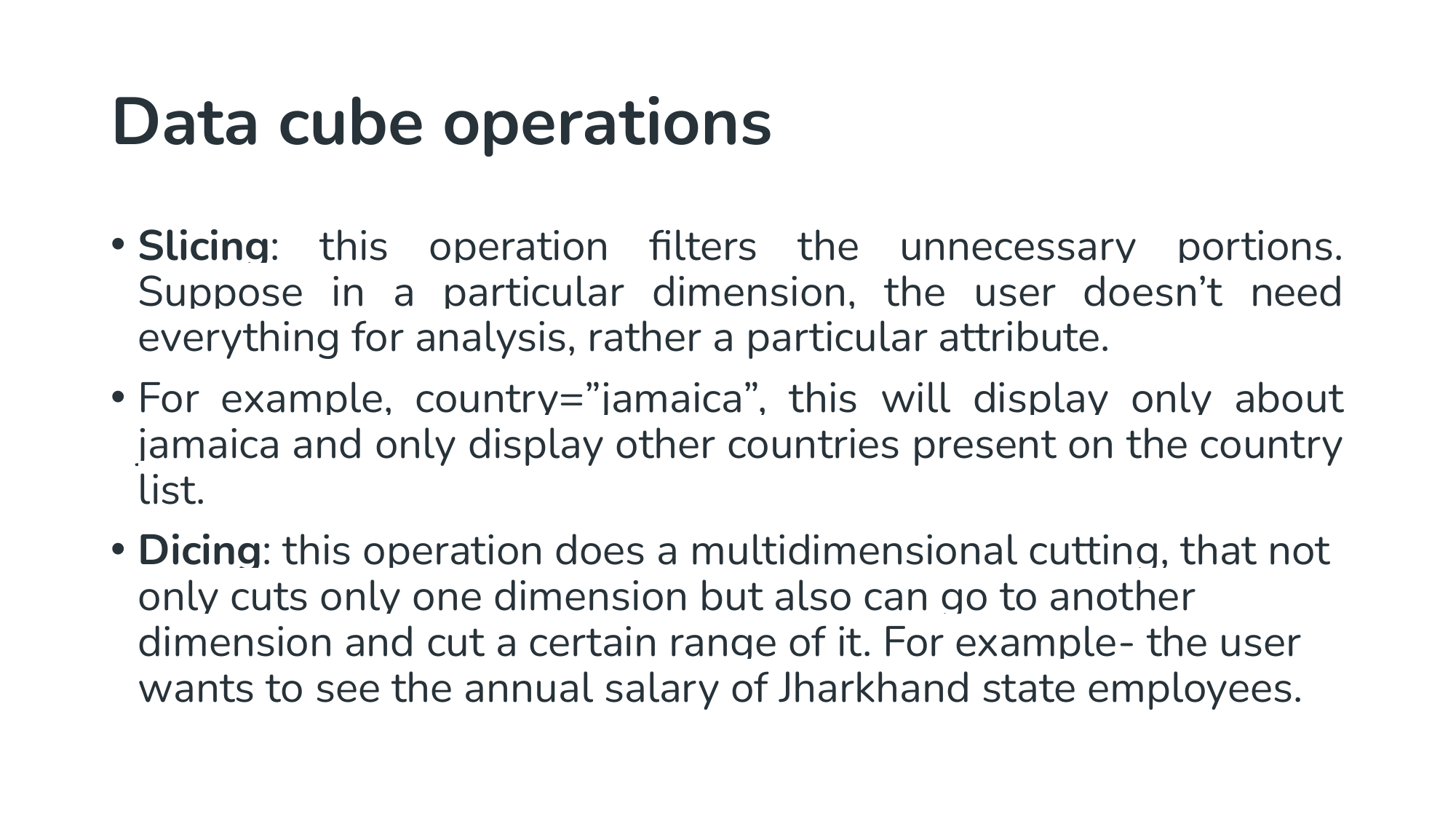

# Data cube operations
Slicing: this operation filters the unnecessary portions. Suppose in a particular dimension, the user doesn’t need everything for analysis, rather a particular attribute.
For example, country=”jamaica”, this will display only about jamaica and only display other countries present on the country list.
Dicing: this operation does a multidimensional cutting, that not only cuts only one dimension but also can go to another dimension and cut a certain range of it. For example- the user wants to see the annual salary of Jharkhand state employees.